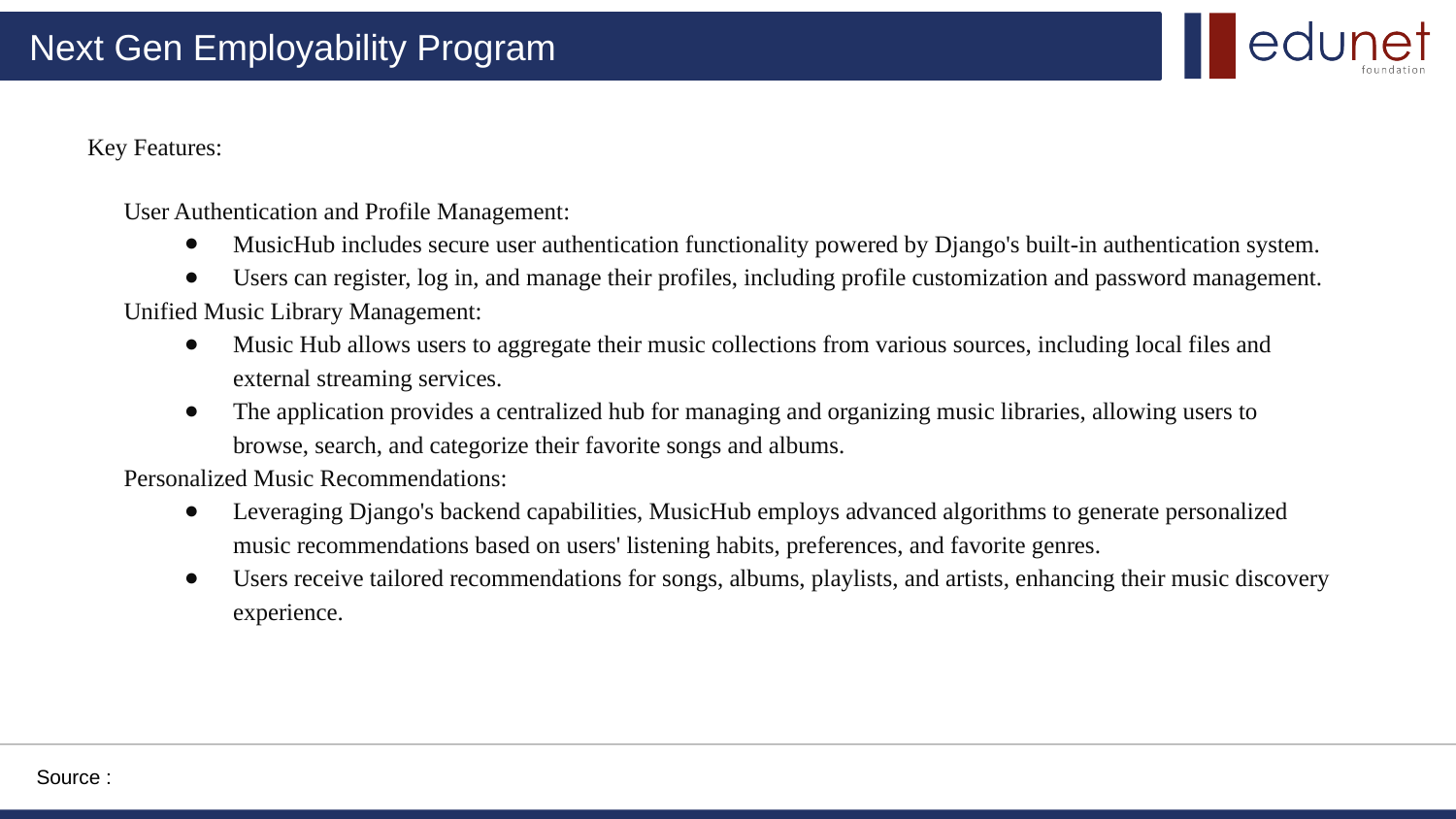

Key Features:
User Authentication and Profile Management:
MusicHub includes secure user authentication functionality powered by Django's built-in authentication system.
Users can register, log in, and manage their profiles, including profile customization and password management.
Unified Music Library Management:
Music Hub allows users to aggregate their music collections from various sources, including local files and external streaming services.
The application provides a centralized hub for managing and organizing music libraries, allowing users to browse, search, and categorize their favorite songs and albums.
Personalized Music Recommendations:
Leveraging Django's backend capabilities, MusicHub employs advanced algorithms to generate personalized music recommendations based on users' listening habits, preferences, and favorite genres.
Users receive tailored recommendations for songs, albums, playlists, and artists, enhancing their music discovery experience.

Source :